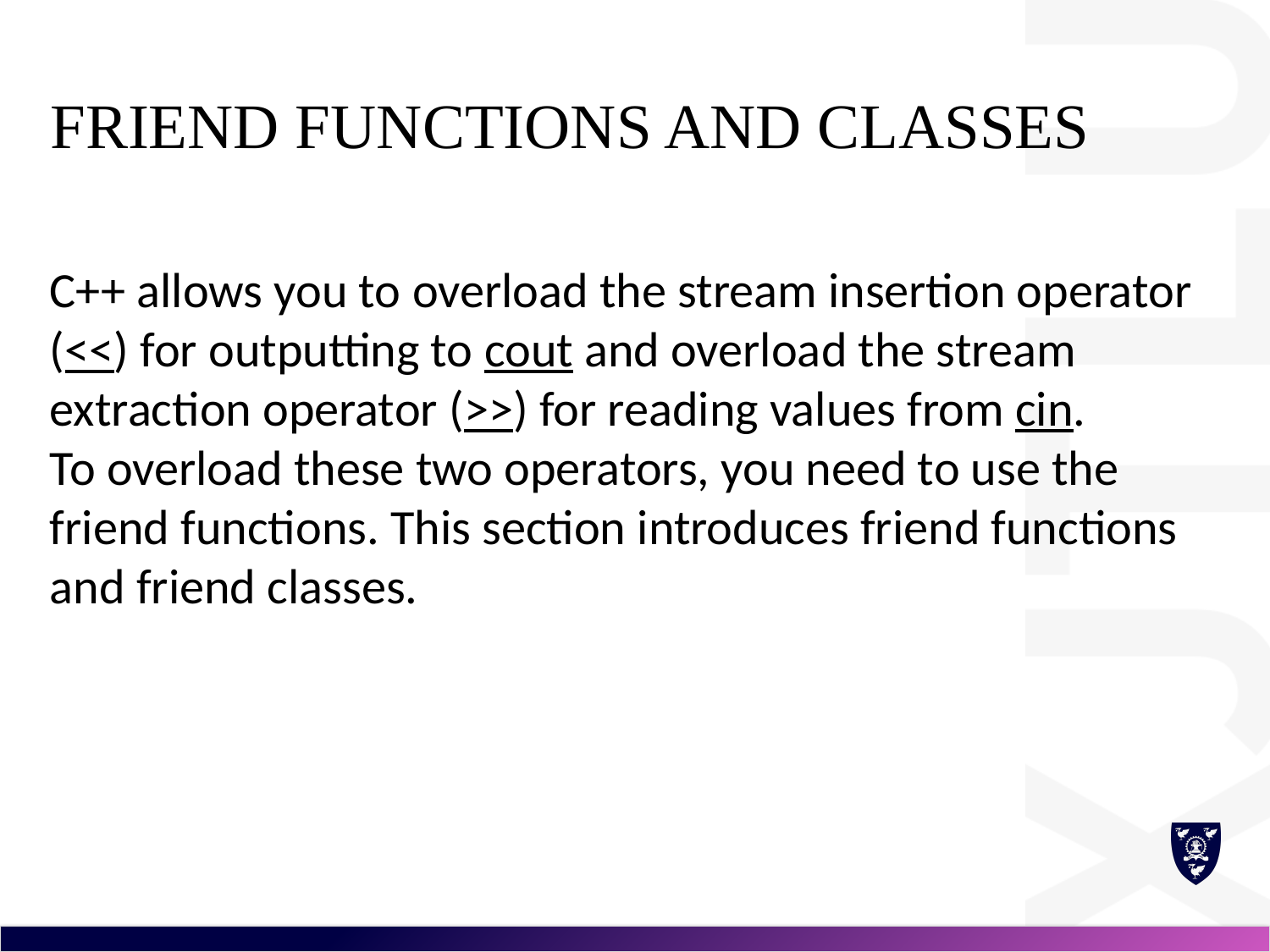

# Friend Functions and Classes
C++ allows you to overload the stream insertion operator (<<) for outputting to cout and overload the stream extraction operator (>>) for reading values from cin.
To overload these two operators, you need to use the friend functions. This section introduces friend functions and friend classes.

24